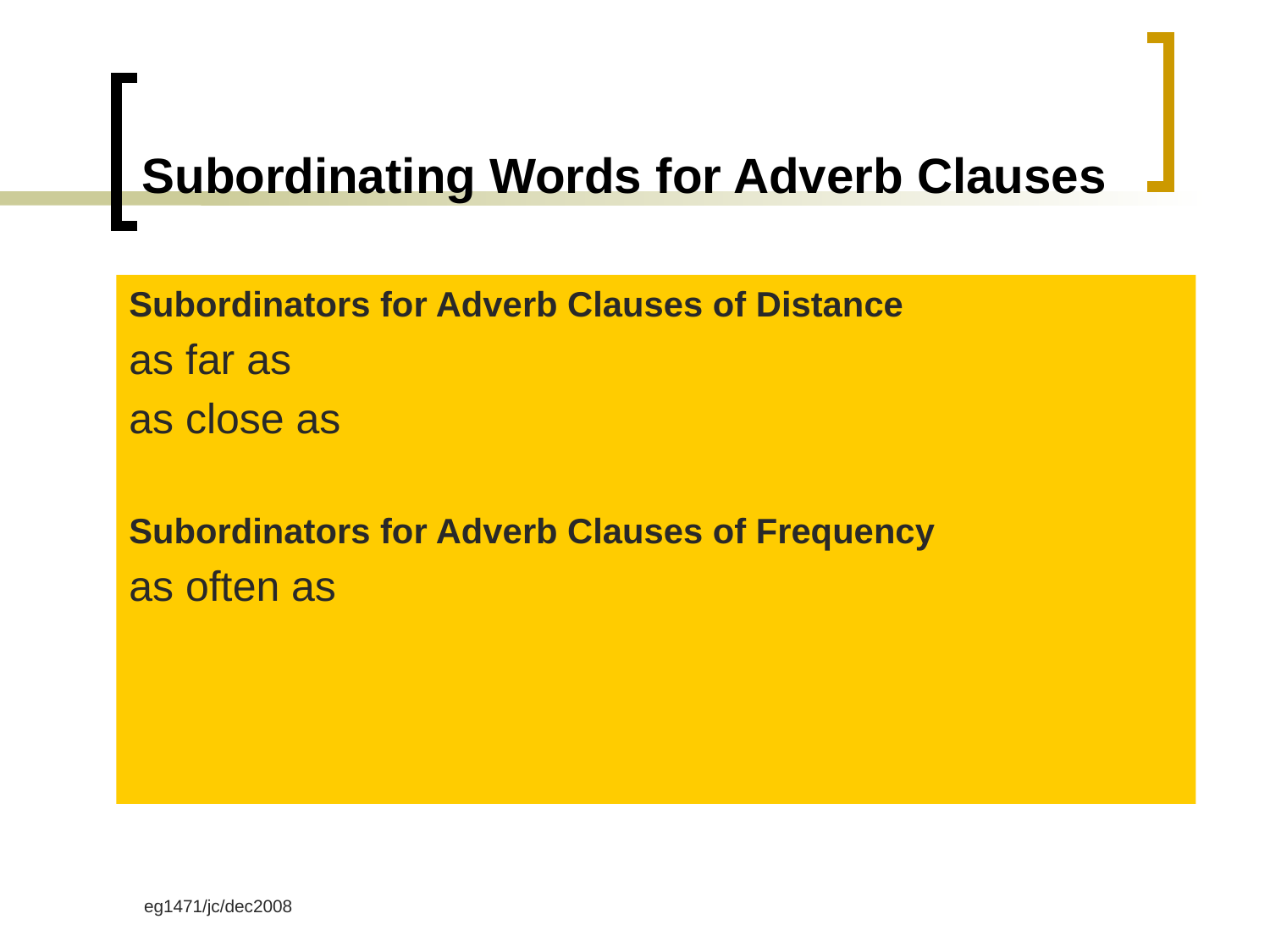

# Subordinating Words for Adverb Clauses
Subordinators for Adverb Clauses of Distance
as far as
as close as

Subordinators for Adverb Clauses of Frequency
as often as

eg1471/jc/dec2008